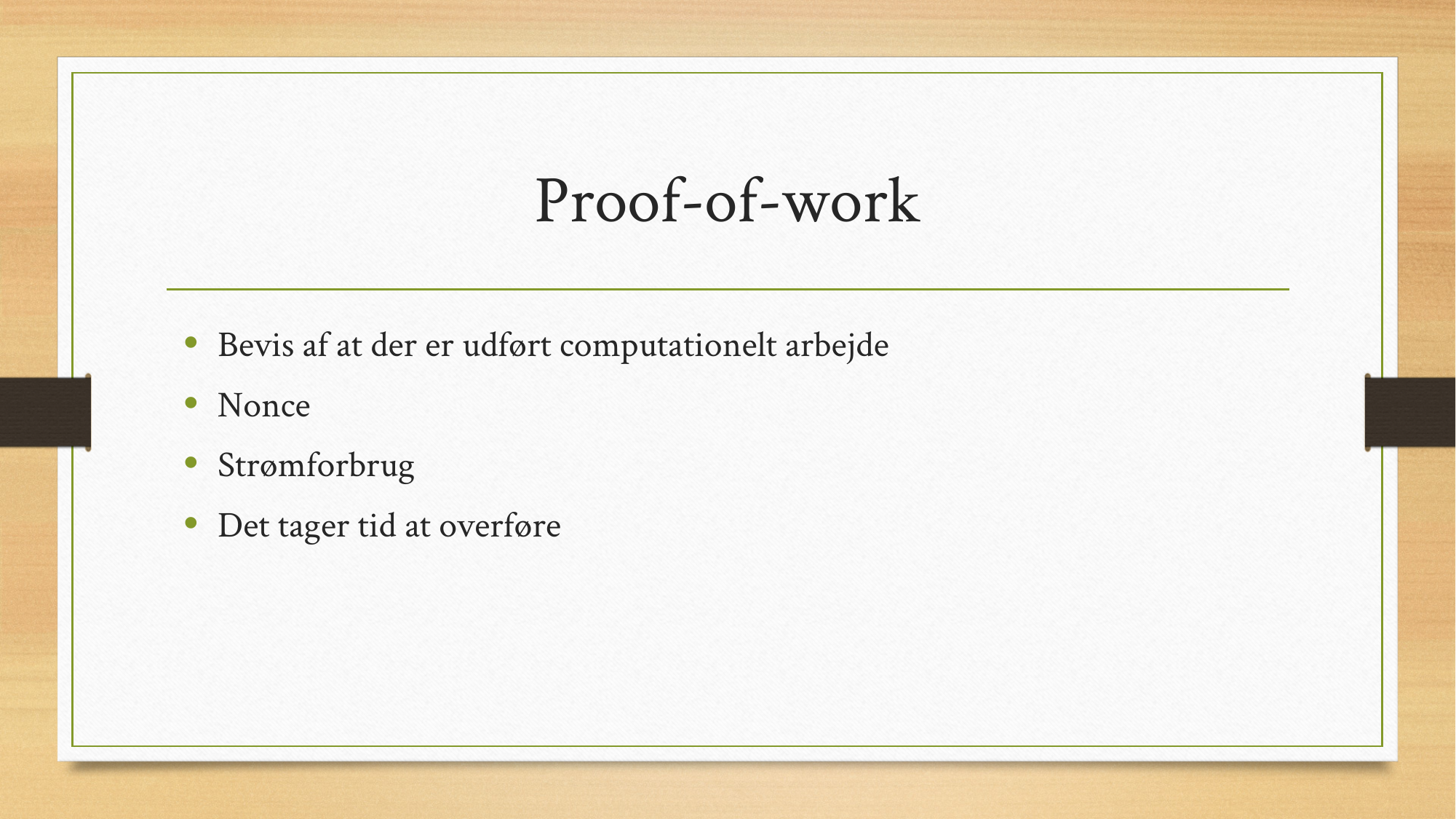

# Proof-of-work
Bevis af at der er udført computationelt arbejde
Nonce
Strømforbrug
Det tager tid at overføre